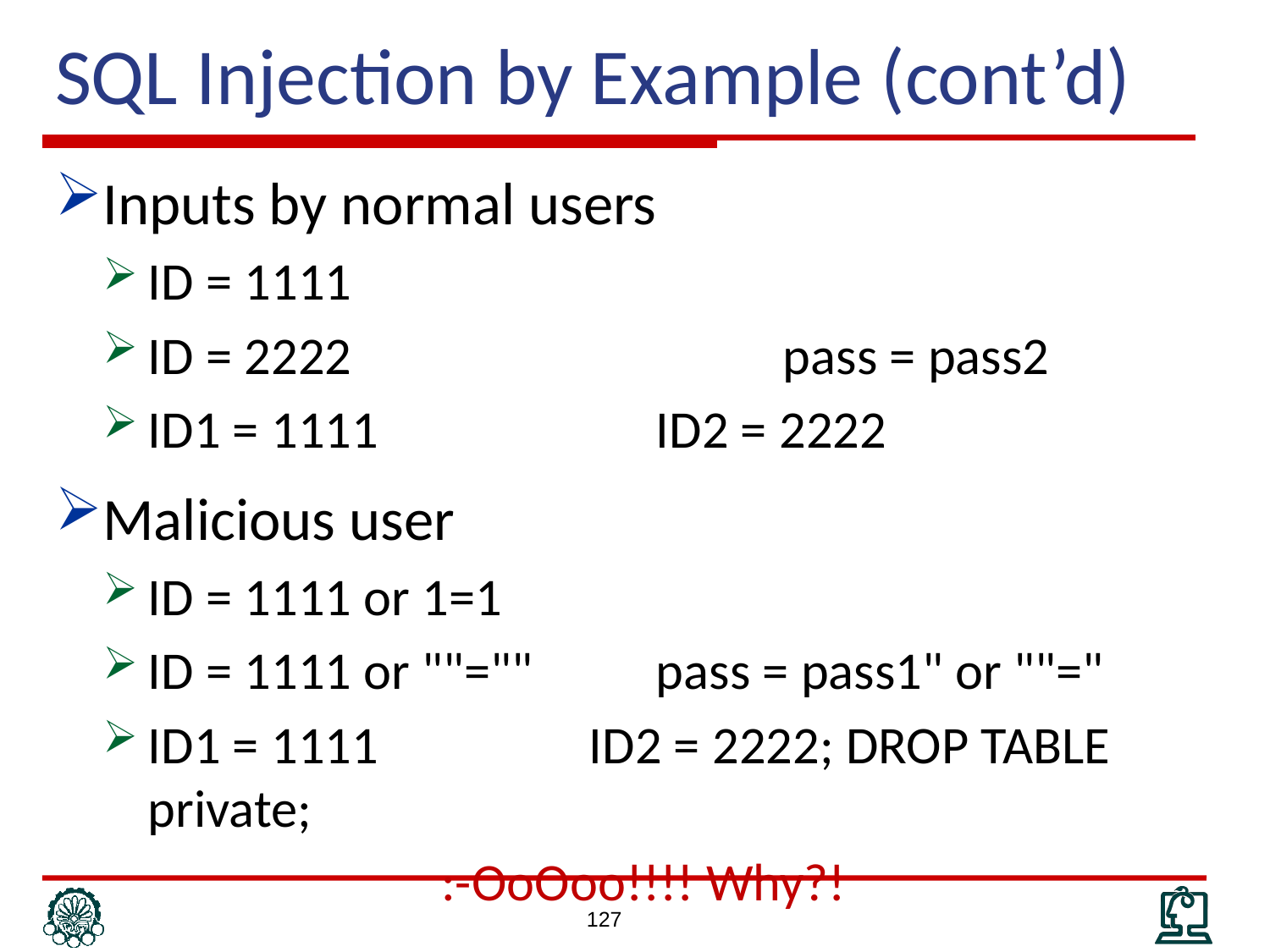

# SQL Injection by Example (cont’d)
Inputs by normal users
ID = 1111
ID = 2222     			pass = pass2
ID1 = 1111			ID2 = 2222
Malicious user
ID = 1111 or 1=1
ID = 1111 or ""=""    	pass = pass1" or ""="
ID1 = 1111    	     ID2 = 2222; DROP TABLE  private;
		       :-OoOoo!!!! Why?!

127